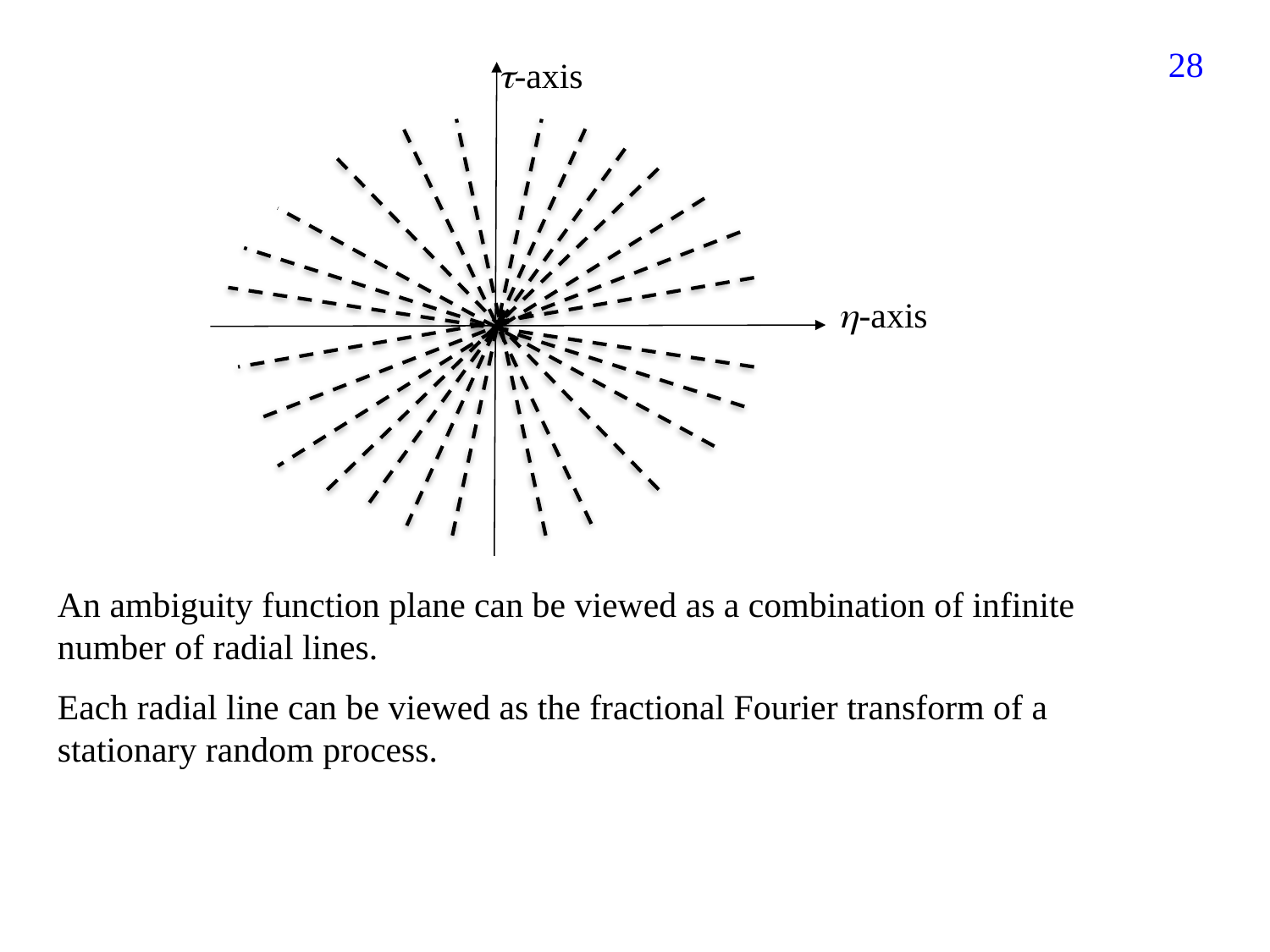

28
τ-axis

η-axis

An ambiguity function plane can be viewed as a combination of infinite number of radial lines.
Each radial line can be viewed as the fractional Fourier transform of a stationary random process.